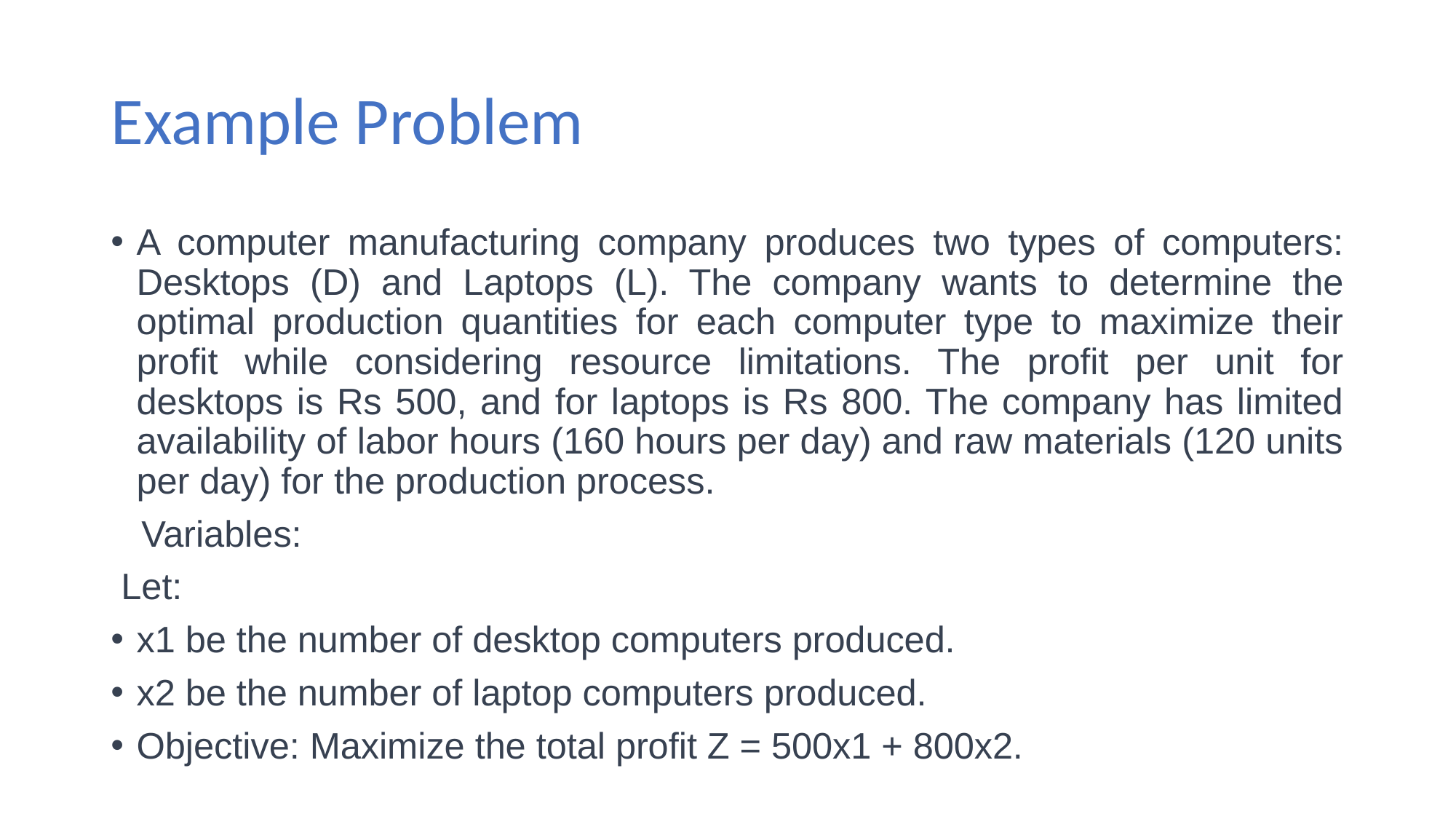

# Example Problem
A computer manufacturing company produces two types of computers: Desktops (D) and Laptops (L). The company wants to determine the optimal production quantities for each computer type to maximize their profit while considering resource limitations. The profit per unit for desktops is Rs 500, and for laptops is Rs 800. The company has limited availability of labor hours (160 hours per day) and raw materials (120 units per day) for the production process.
   Variables:
 Let:
x1 be the number of desktop computers produced.
x2 be the number of laptop computers produced.
Objective: Maximize the total profit Z = 500x1 + 800x2.